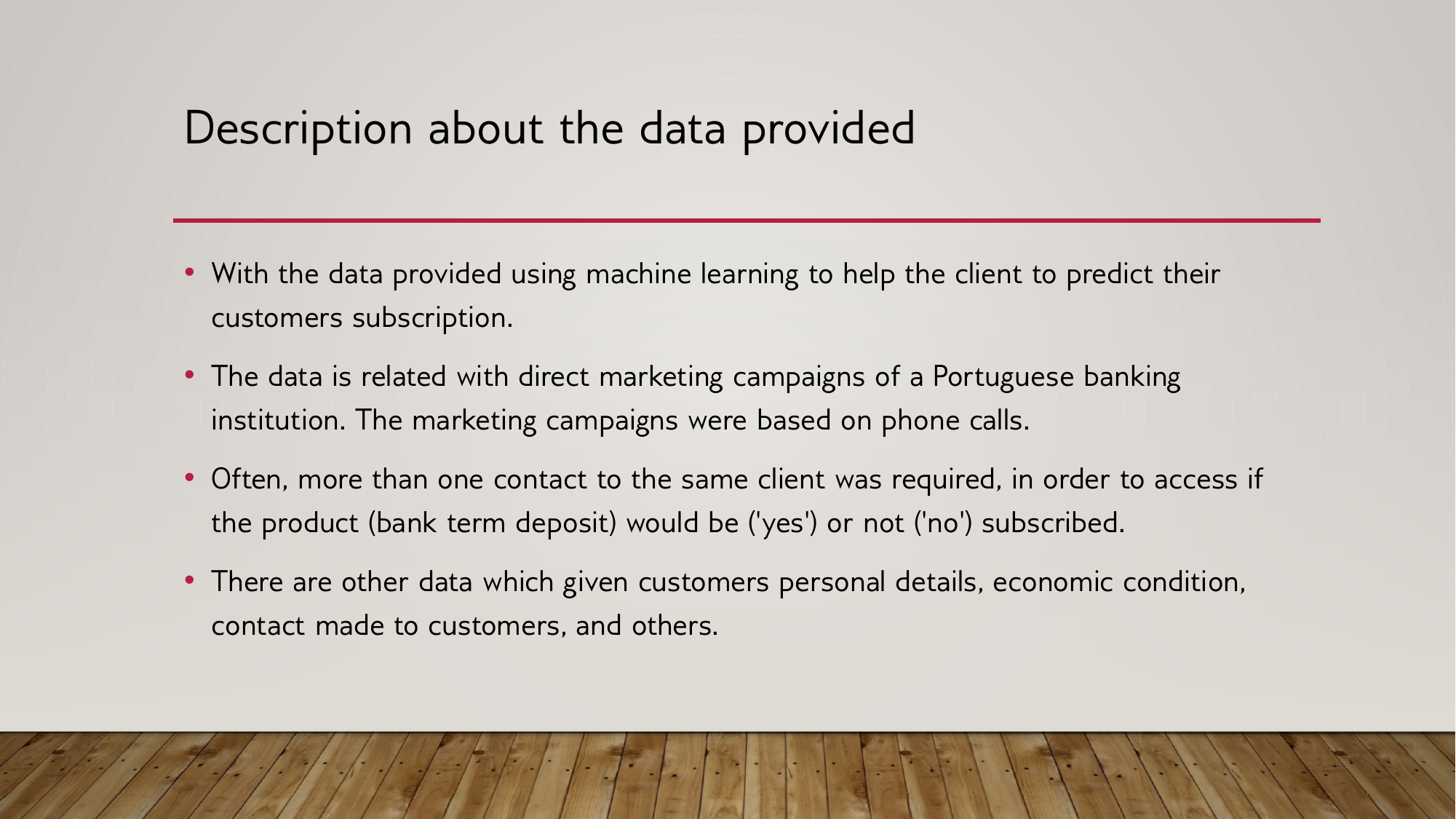

# Description about the data provided
With the data provided using machine learning to help the client to predict their customers subscription.
The data is related with direct marketing campaigns of a Portuguese banking institution. The marketing campaigns were based on phone calls.
Often, more than one contact to the same client was required, in order to access if the product (bank term deposit) would be ('yes') or not ('no') subscribed.
There are other data which given customers personal details, economic condition, contact made to customers, and others.